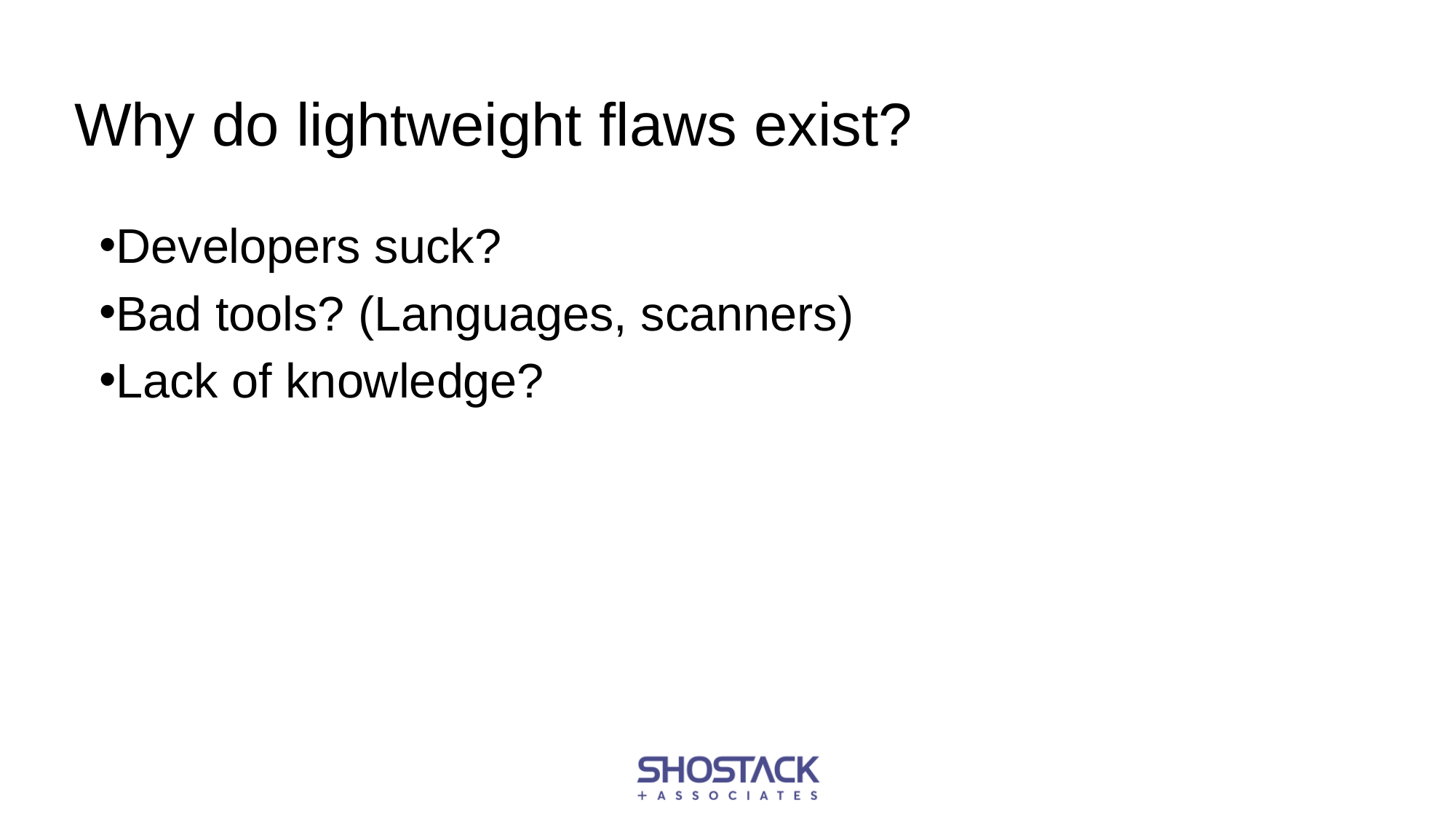

# Why do lightweight flaws exist?

Developers suck?
Bad tools? (Languages, scanners)
Lack of knowledge?